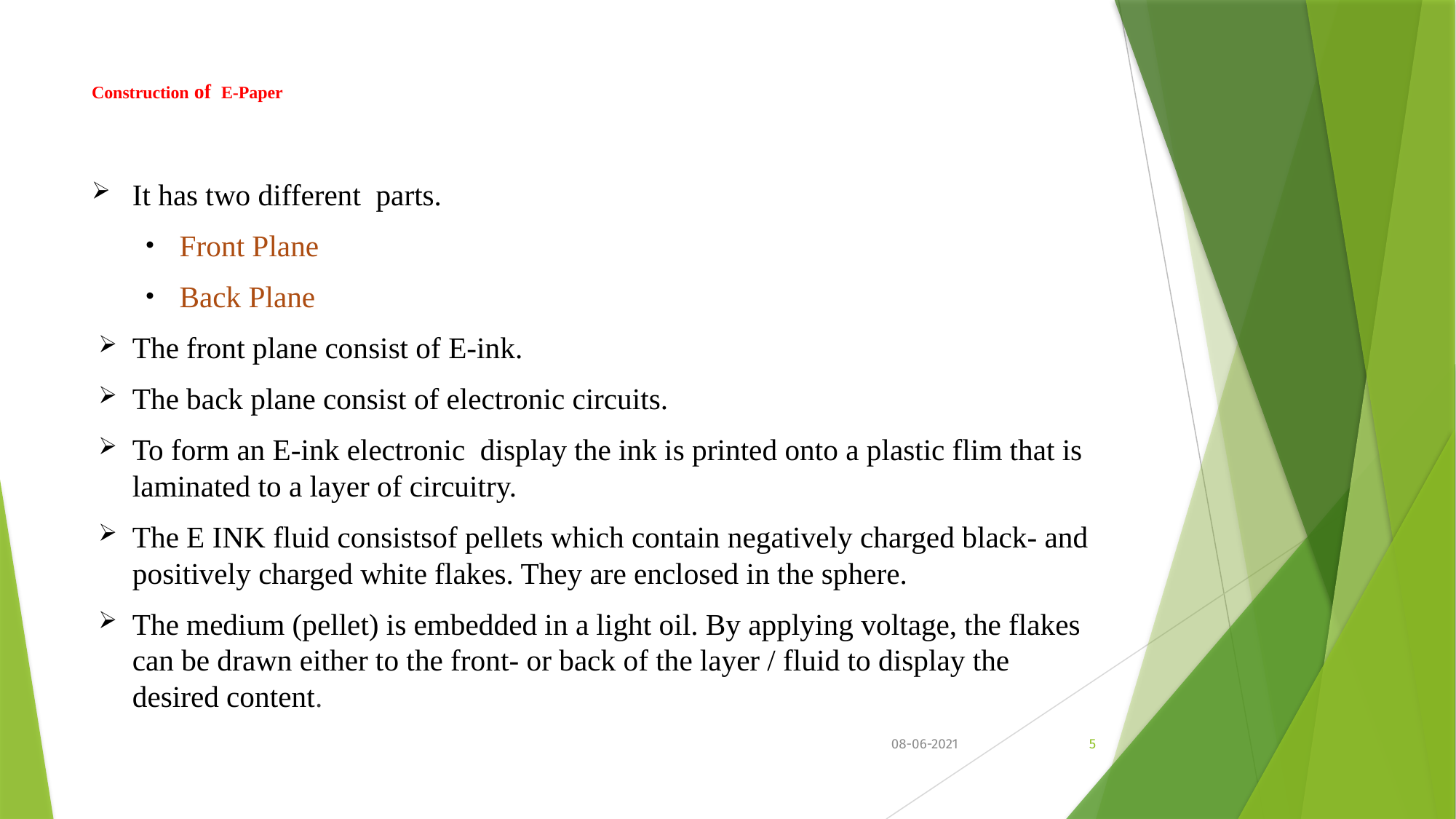

# Construction of  E-Paper
It has two different  parts.
Front Plane
Back Plane
The front plane consist of E-ink.
The back plane consist of electronic circuits.
To form an E-ink electronic  display the ink is printed onto a plastic flim that is laminated to a layer of circuitry.
The E INK fluid consistsof pellets which contain negatively charged black- and positively charged white flakes. They are enclosed in the sphere.
The medium (pellet) is embedded in a light oil. By applying voltage, the flakes can be drawn either to the front- or back of the layer / fluid to display the desired content.

08-06-2021
5